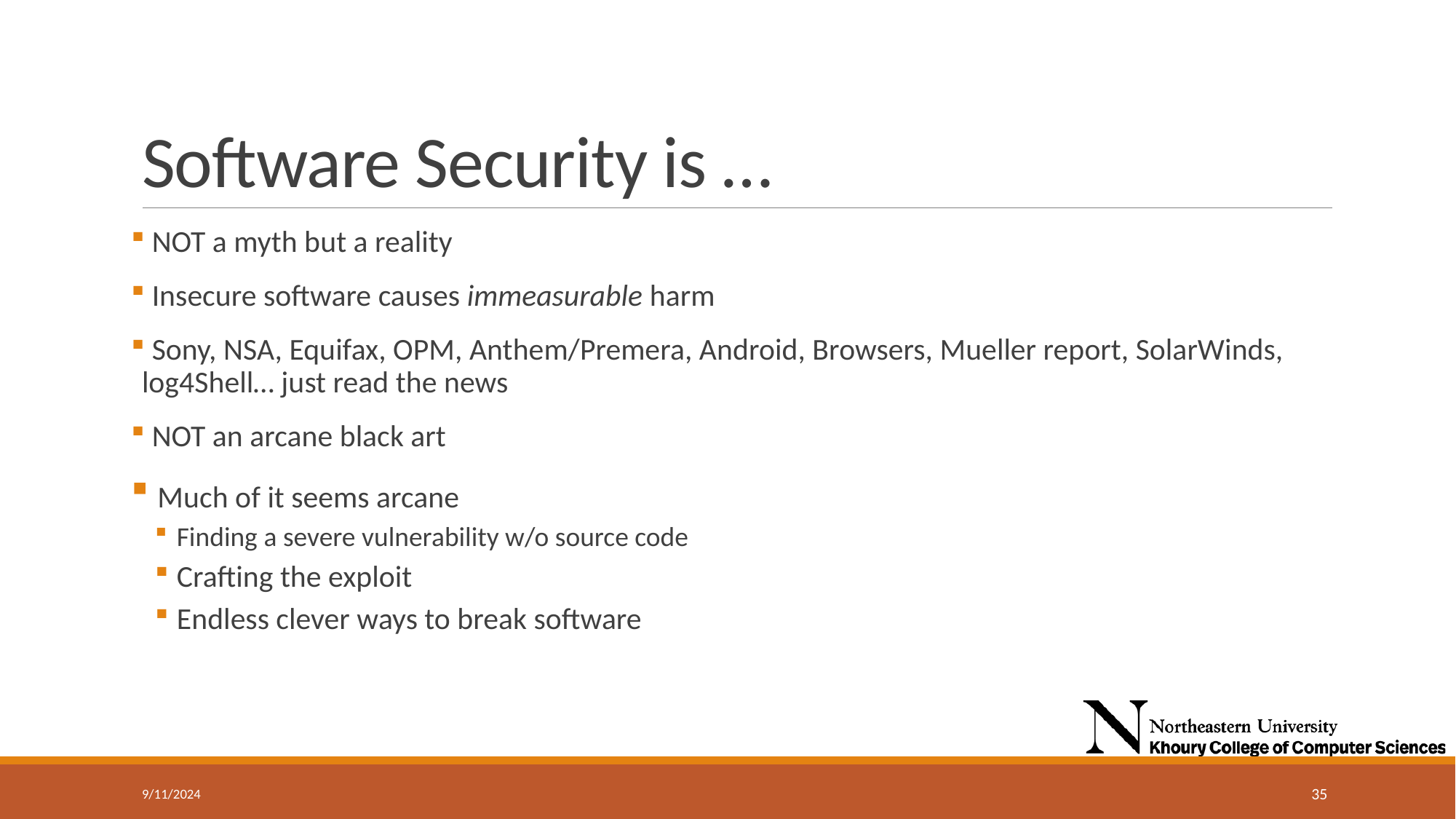

# Software Security is …
 NOT a myth but a reality
 Insecure software causes immeasurable harm
 Sony, NSA, Equifax, OPM, Anthem/Premera, Android, Browsers, Mueller report, SolarWinds, log4Shell… just read the news
 NOT an arcane black art
 Much of it seems arcane
Finding a severe vulnerability w/o source code
Crafting the exploit
Endless clever ways to break software

9/11/2024
35